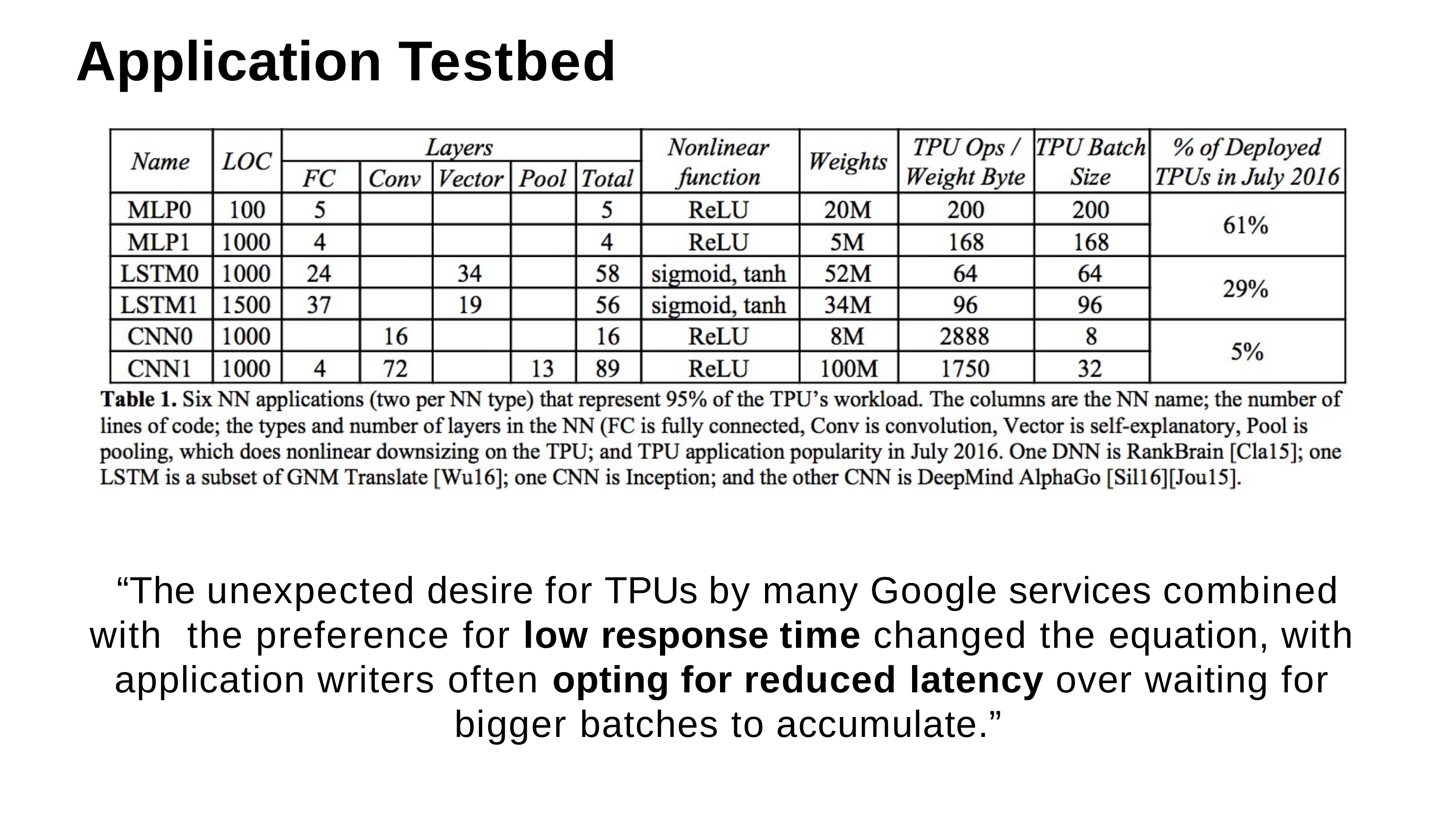

# Application Testbed

“The unexpected desire for TPUs by many Google services combined with  the preference for low response time changed the equation, with  application writers often opting for reduced latency over waiting for  bigger batches to accumulate.”